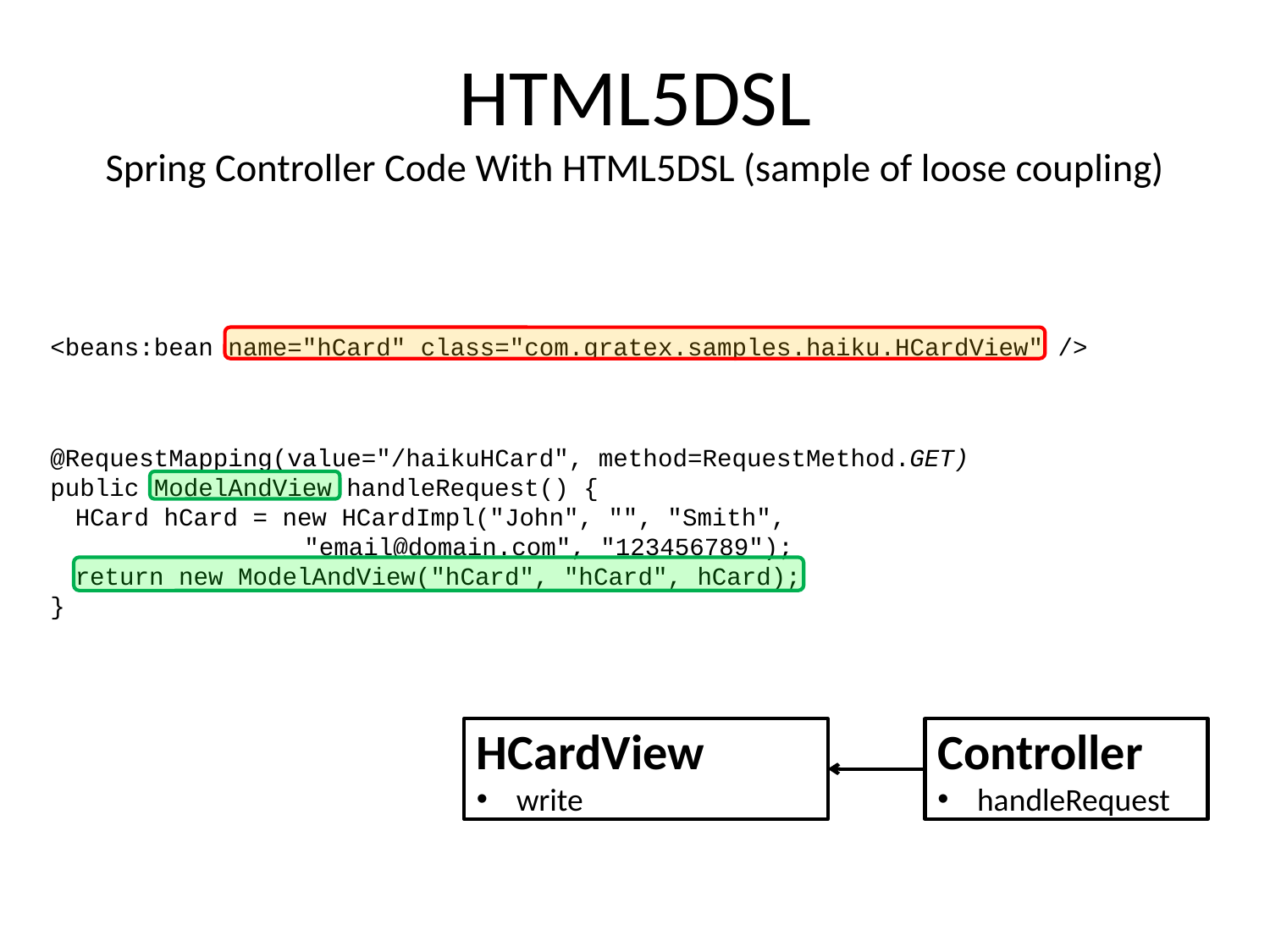

# HTML5DSL Spring Controller Code With HTML5DSL (sample of loose coupling)
<beans:bean name="hCard" class="com.gratex.samples.haiku.HCardView" />

@RequestMapping(value="/haikuHCard", method=RequestMethod.GET)
public ModelAndView handleRequest() {
	HCard hCard = new HCardImpl("John", "", "Smith", 									"email@domain.com", "123456789");
	return new ModelAndView("hCard", "hCard", hCard);
}

HCardView
write
Controller
handleRequest